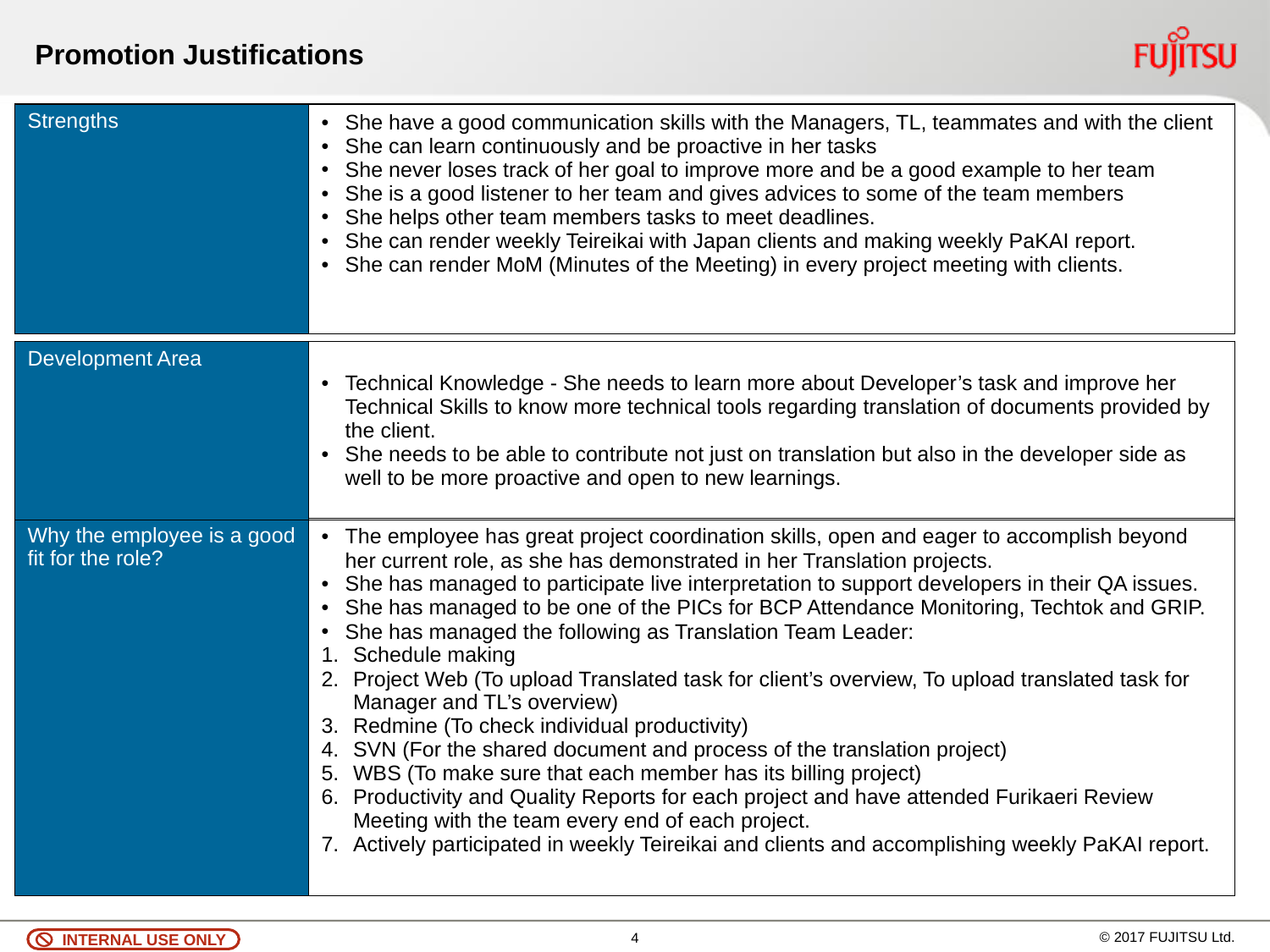

Promotion Justifications
| Strengths | She have a good communication skills with the Managers, TL, teammates and with the client She can learn continuously and be proactive in her tasks She never loses track of her goal to improve more and be a good example to her team She is a good listener to her team and gives advices to some of the team members She helps other team members tasks to meet deadlines. She can render weekly Teireikai with Japan clients and making weekly PaKAI report. She can render MoM (Minutes of the Meeting) in every project meeting with clients. |
| --- | --- |
| Development Area | Technical Knowledge - She needs to learn more about Developer’s task and improve her Technical Skills to know more technical tools regarding translation of documents provided by the client. She needs to be able to contribute not just on translation but also in the developer side as well to be more proactive and open to new learnings. |
| --- | --- |
| Why the employee is a good fit for the role? | The employee has great project coordination skills, open and eager to accomplish beyond her current role, as she has demonstrated in her Translation projects. She has managed to participate live interpretation to support developers in their QA issues. She has managed to be one of the PICs for BCP Attendance Monitoring, Techtok and GRIP. She has managed the following as Translation Team Leader: Schedule making Project Web (To upload Translated task for client’s overview, To upload translated task for Manager and TL’s overview) Redmine (To check individual productivity) SVN (For the shared document and process of the translation project) WBS (To make sure that each member has its billing project) Productivity and Quality Reports for each project and have attended Furikaeri Review Meeting with the team every end of each project. Actively participated in weekly Teireikai and clients and accomplishing weekly PaKAI report. |
| --- | --- |